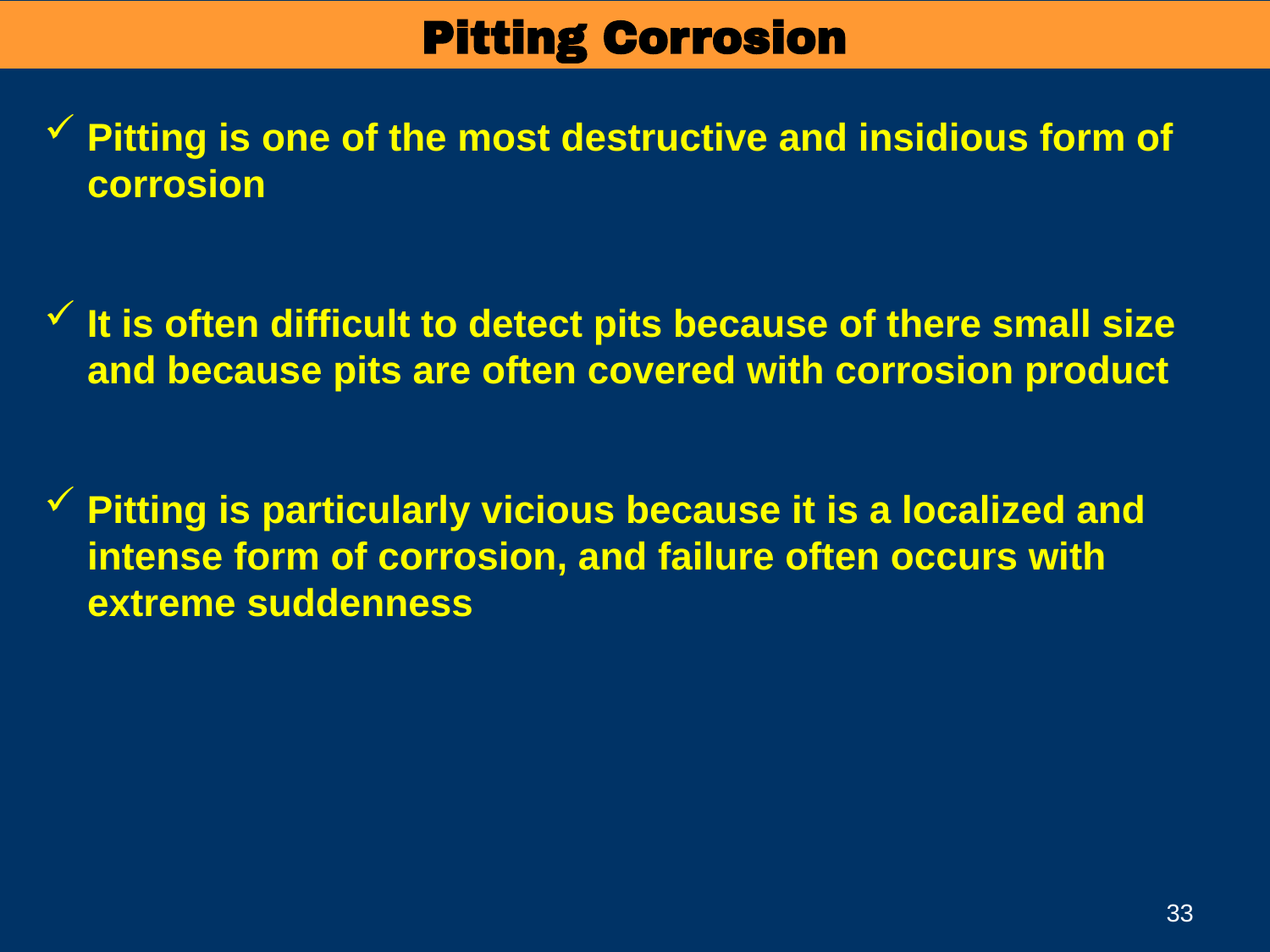

Pitting Corrosion
 Pitting is one of the most destructive and insidious form of
    corrosion

 It is often difficult to detect pits because of there small size
    and because pits are often covered with corrosion product

 Pitting is particularly vicious because it is a localized and
    intense form of corrosion, and failure often occurs with
    extreme suddenness

33